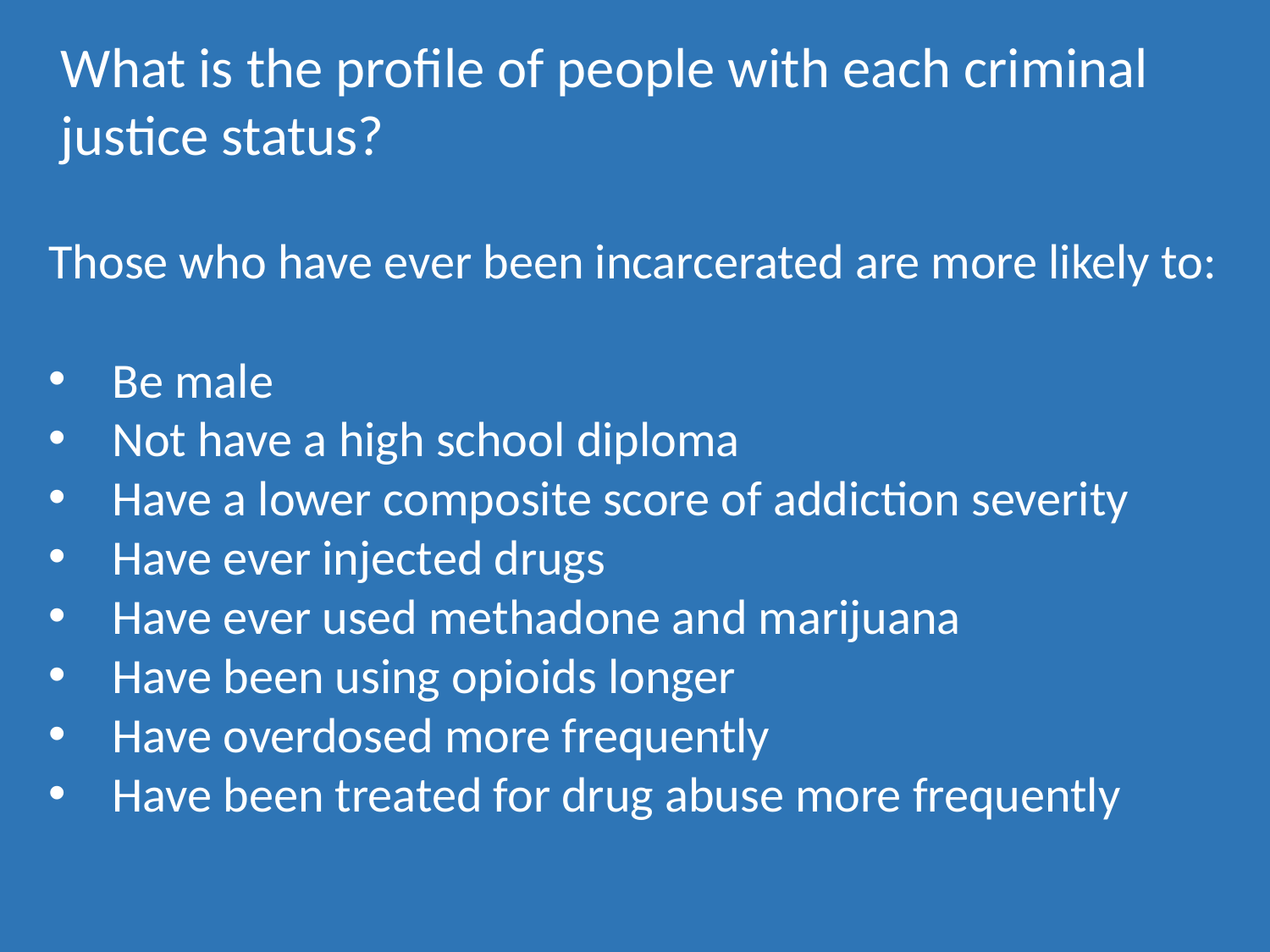

What is the profile of people with each criminal justice status?
Those who have ever been incarcerated are more likely to:

Be male
Not have a high school diploma
Have a lower composite score of addiction severity
Have ever injected drugs
Have ever used methadone and marijuana
Have been using opioids longer
Have overdosed more frequently
Have been treated for drug abuse more frequently